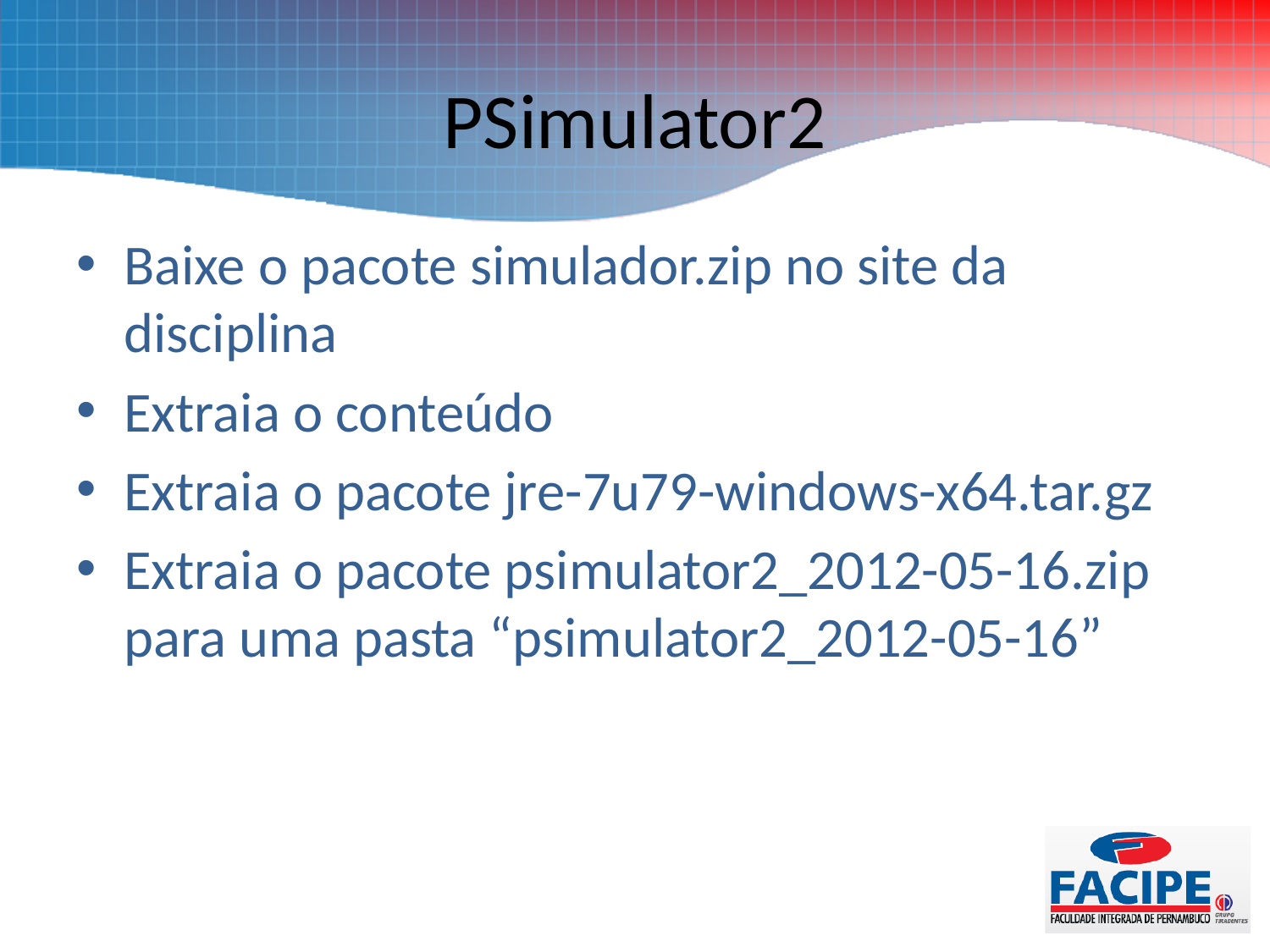

# PSimulator2
Baixe o pacote simulador.zip no site da disciplina
Extraia o conteúdo
Extraia o pacote jre-7u79-windows-x64.tar.gz
Extraia o pacote psimulator2_2012-05-16.zip para uma pasta “psimulator2_2012-05-16”